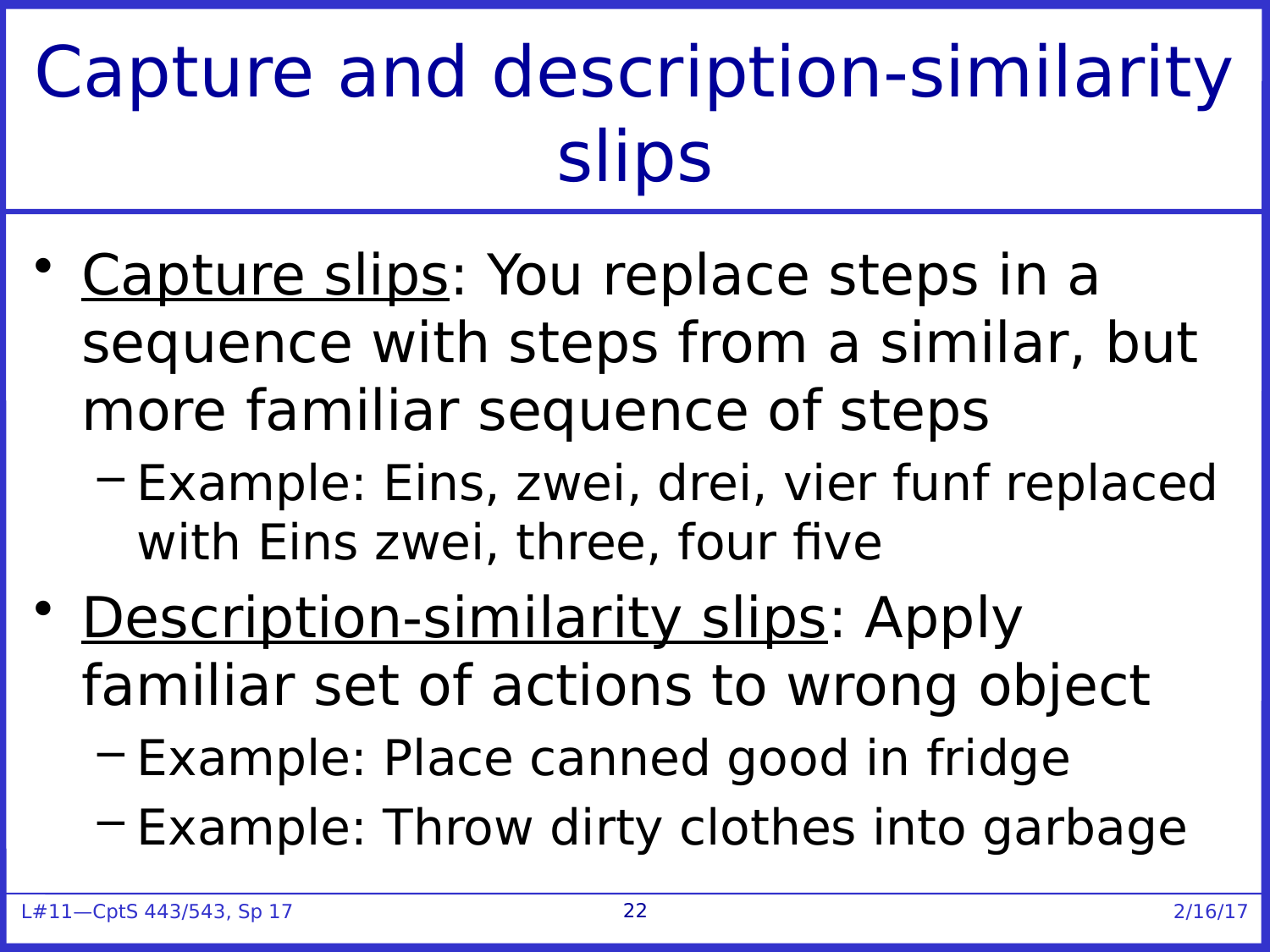

# Capture and description-similarity slips
Capture slips: You replace steps in a sequence with steps from a similar, but more familiar sequence of steps
Example: Eins, zwei, drei, vier funf replaced with Eins zwei, three, four five
Description-similarity slips: Apply familiar set of actions to wrong object
Example: Place canned good in fridge
Example: Throw dirty clothes into garbage
22